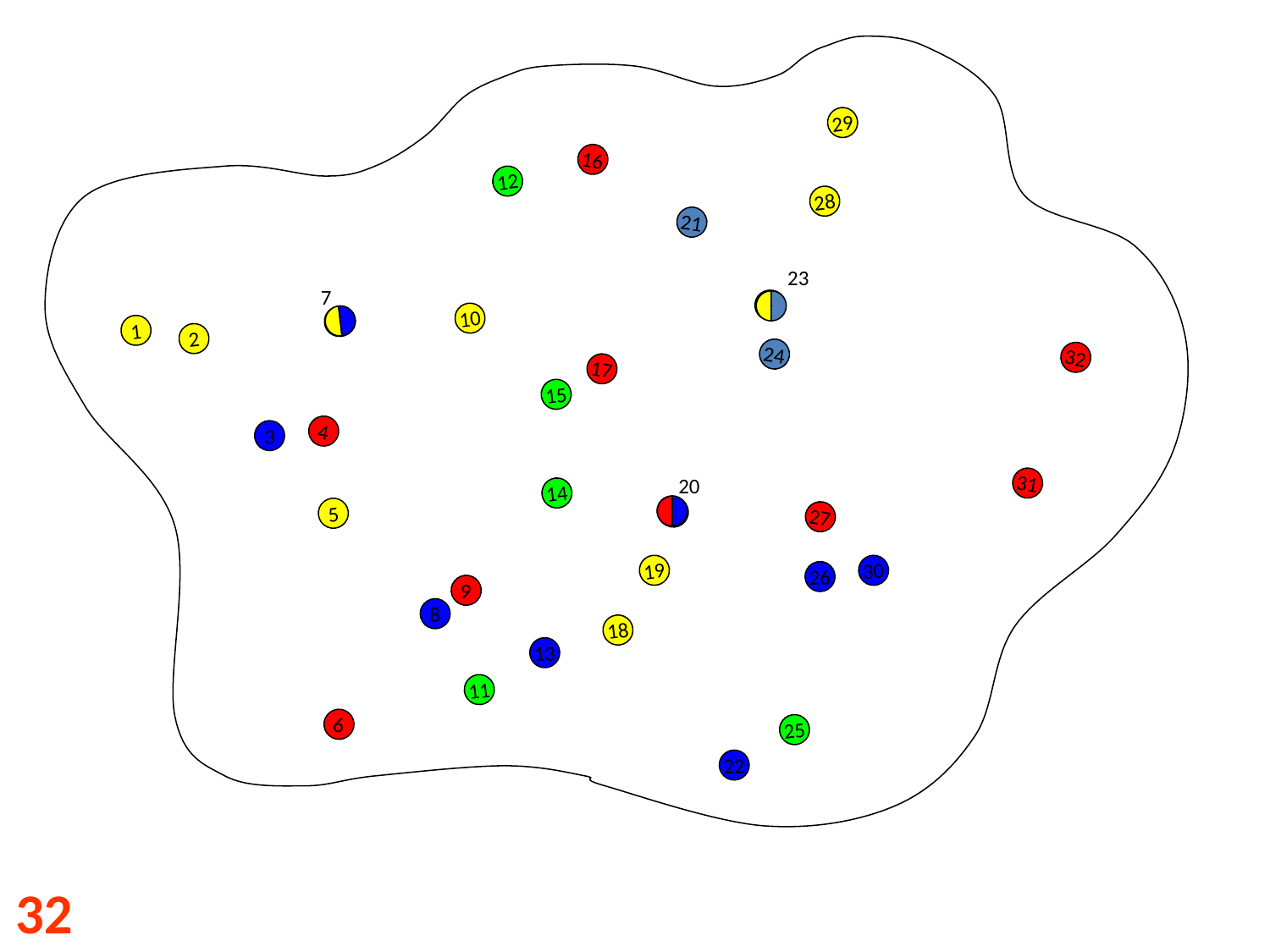

29
28
1
2

10

5
19
18

3

30
26
8
13
22
12
15
14
11
25
16
32
17
31
4
27

9
6
21

24
23
7

20

32